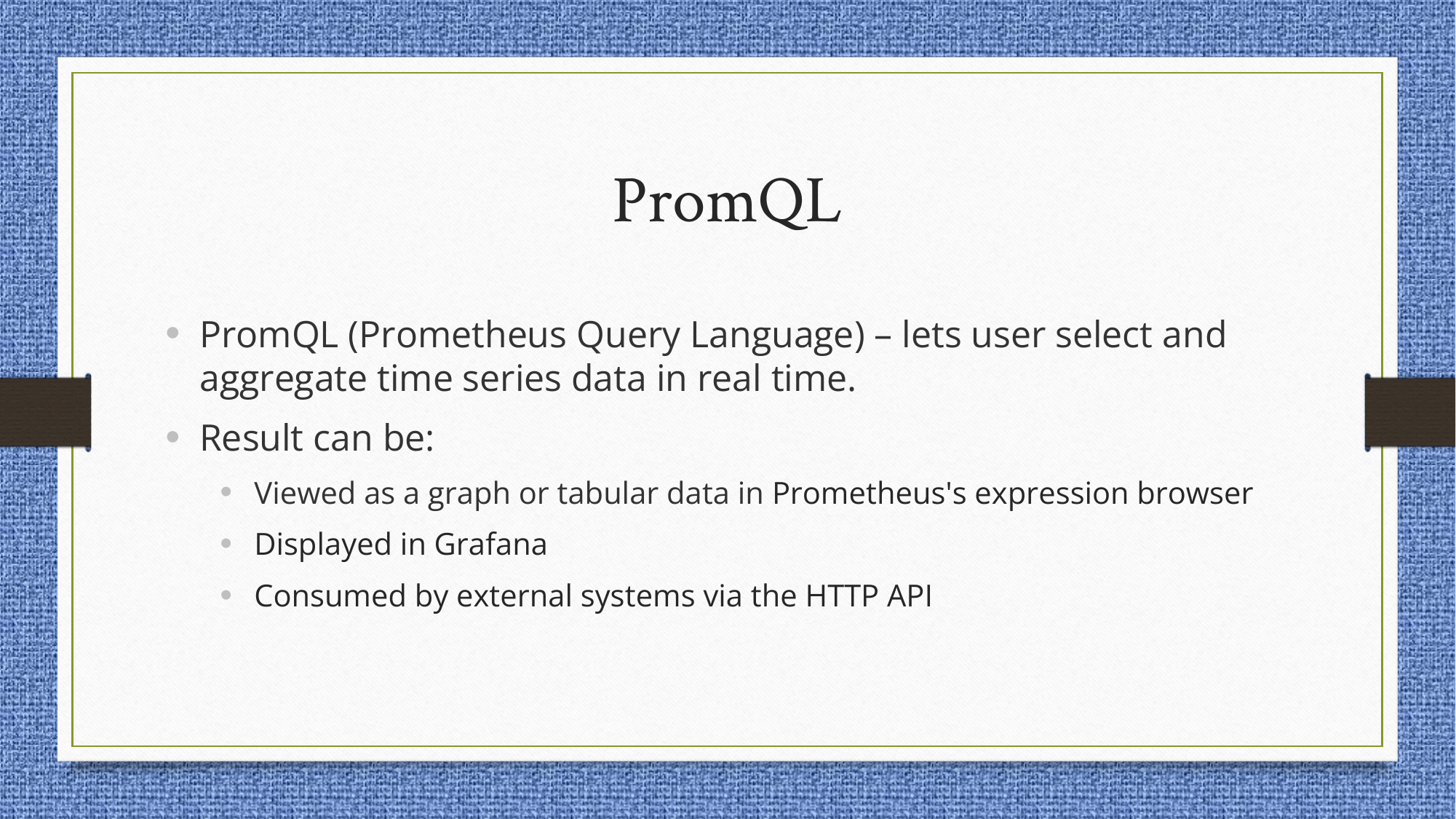

# PromQL
PromQL (Prometheus Query Language) – lets user select and aggregate time series data in real time.
Result can be:
Viewed as a graph or tabular data in Prometheus's expression browser
Displayed in Grafana
Consumed by external systems via the HTTP API